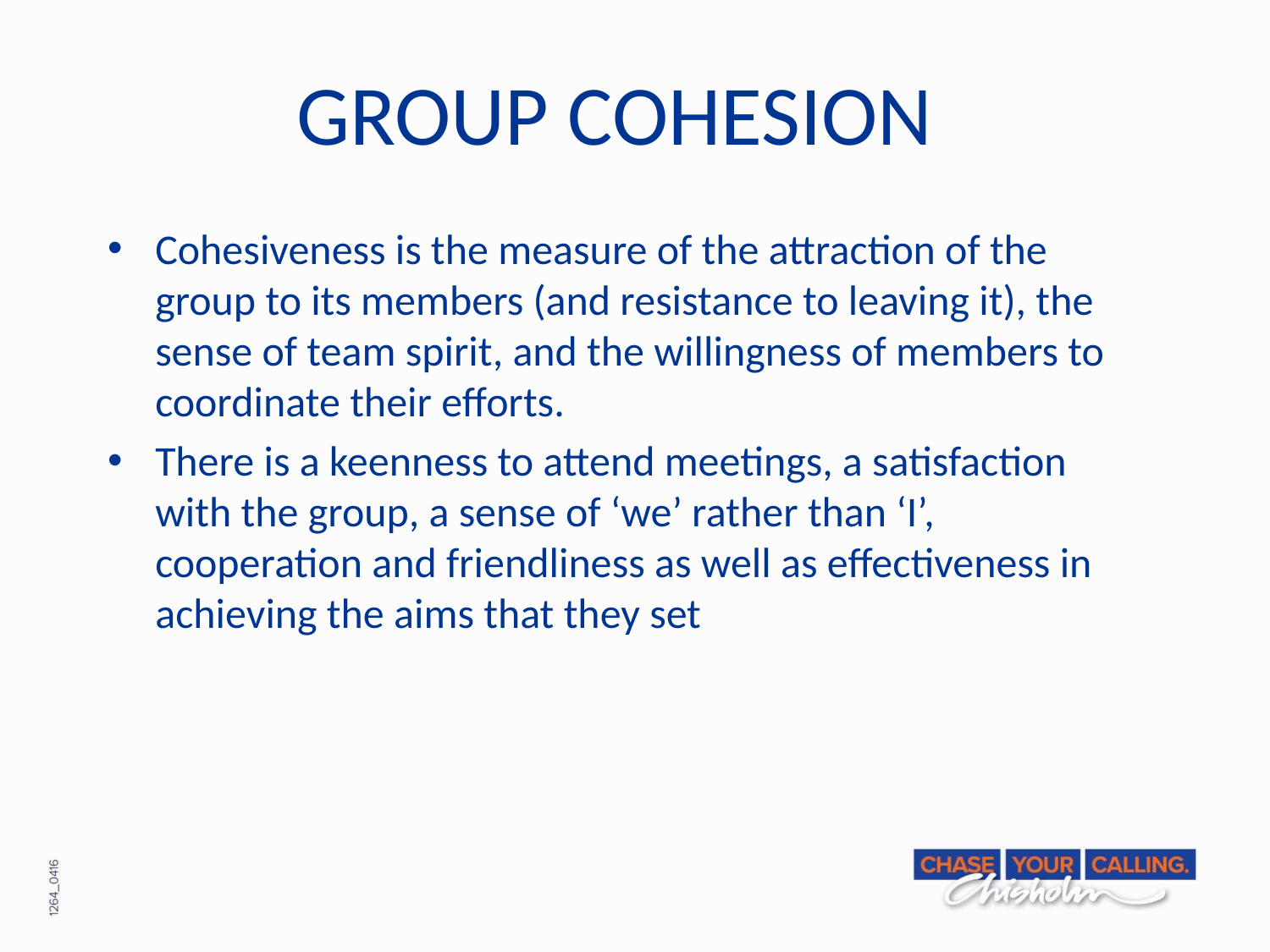

# GROUP COHESION
Cohesiveness is the measure of the attraction of the group to its members (and resistance to leaving it), the sense of team spirit, and the willingness of members to coordinate their efforts.
There is a keenness to attend meetings, a satisfaction with the group, a sense of ‘we’ rather than ‘I’, cooperation and friendliness as well as effectiveness in achieving the aims that they set